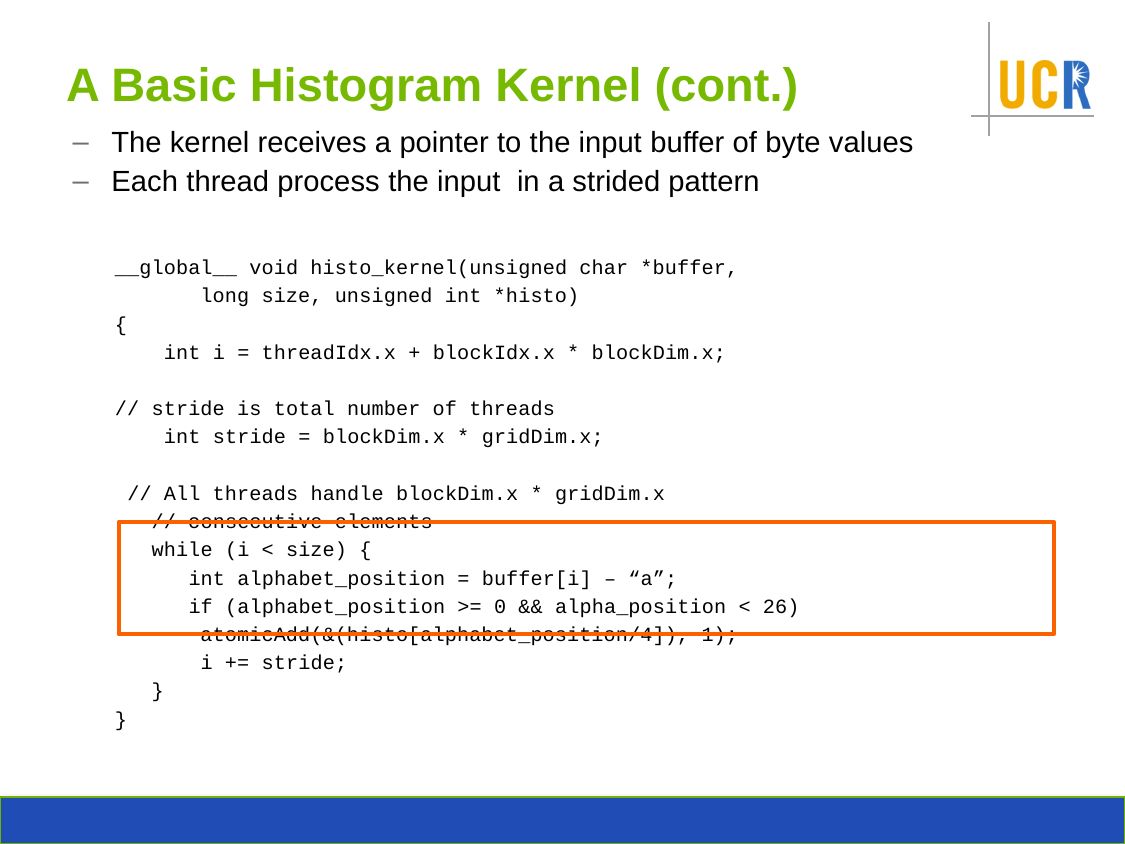

# A Basic Histogram Kernel (cont.)
The kernel receives a pointer to the input buffer of byte values
Each thread process the input  in a strided pattern
__global__ void histo_kernel(unsigned char *buffer,
		long size, unsigned int *histo)
{
    int i = threadIdx.x + blockIdx.x * blockDim.x;

// stride is total number of threads
    int stride = blockDim.x * gridDim.x;

 // All threads handle blockDim.x * gridDim.x
   // consecutive elements
   while (i < size) {
      int alphabet_position = buffer[i] – “a”;
      if (alphabet_position >= 0 && alpha_position < 26)
	atomicAdd(&(histo[alphabet_position/4]), 1);
       i += stride;
   }
}